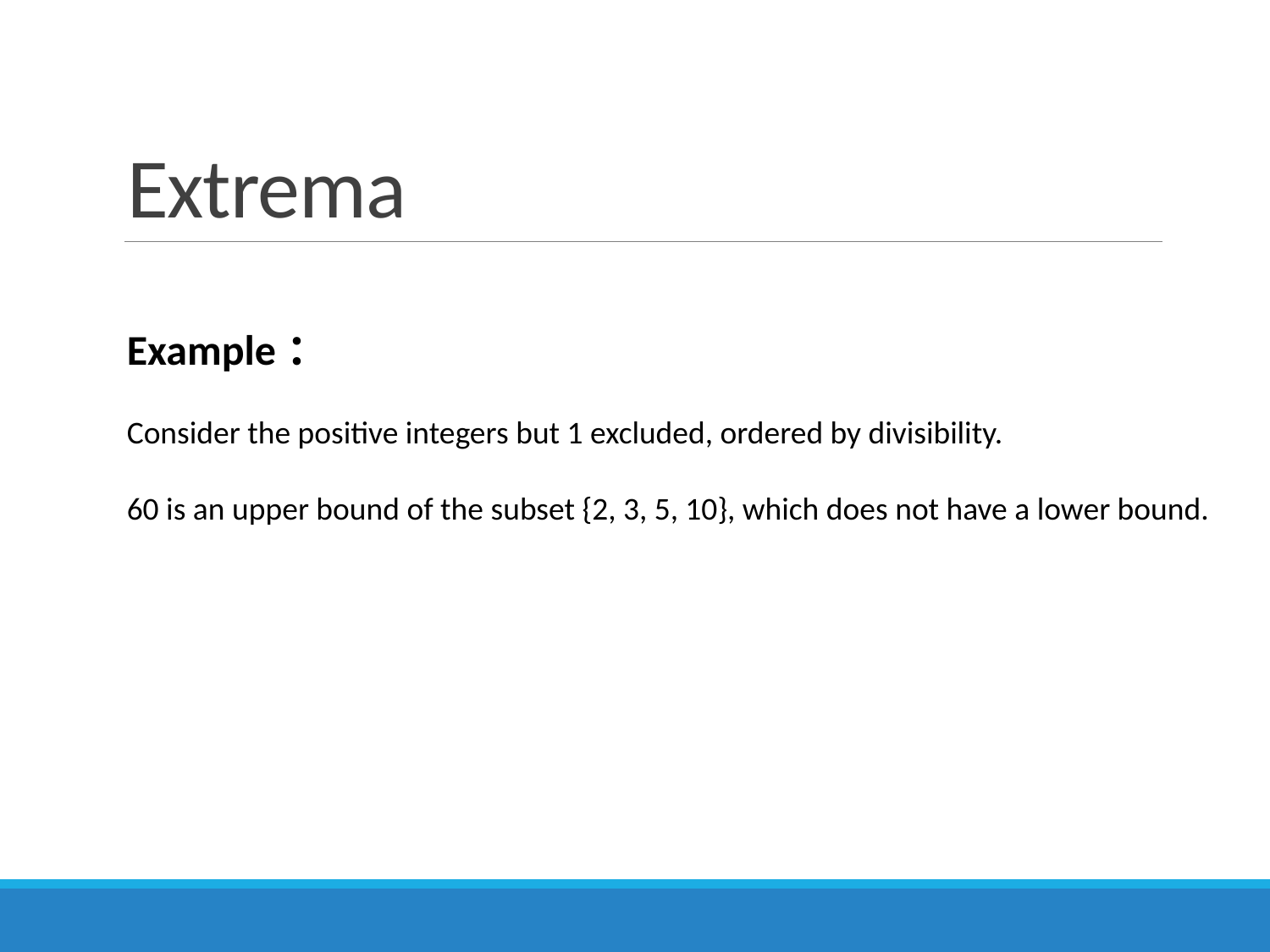

# Extrema
Example：
Consider the positive integers but 1 excluded, ordered by divisibility.
60 is an upper bound of the subset {2, 3, 5, 10}, which does not have a lower bound.